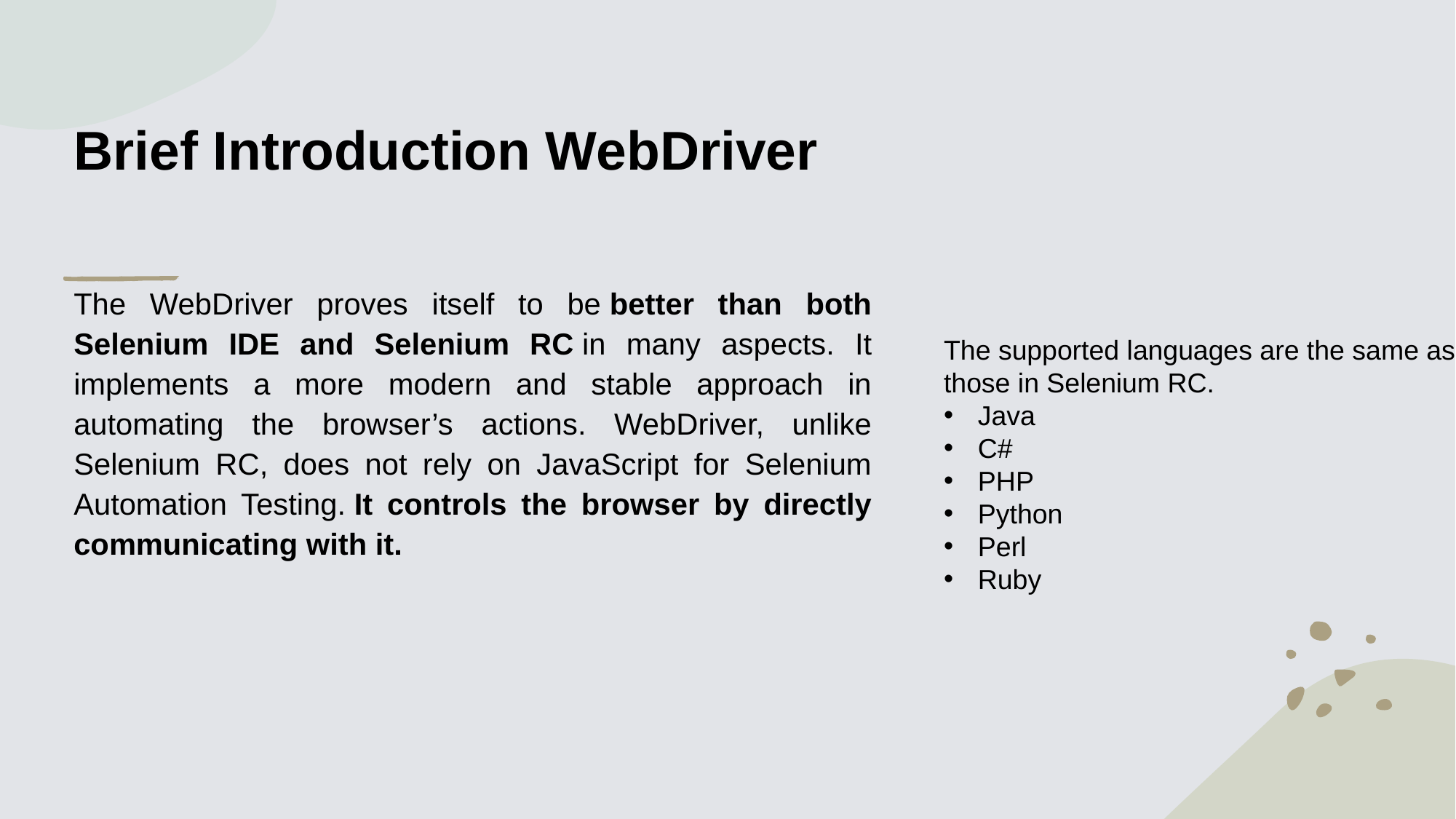

# Brief Introduction WebDriver
The WebDriver proves itself to be better than both Selenium IDE and Selenium RC in many aspects. It implements a more modern and stable approach in automating the browser’s actions. WebDriver, unlike Selenium RC, does not rely on JavaScript for Selenium Automation Testing. It controls the browser by directly communicating with it.

The supported languages are the same as those in Selenium RC.
Java
C#
PHP
Python
Perl
Ruby